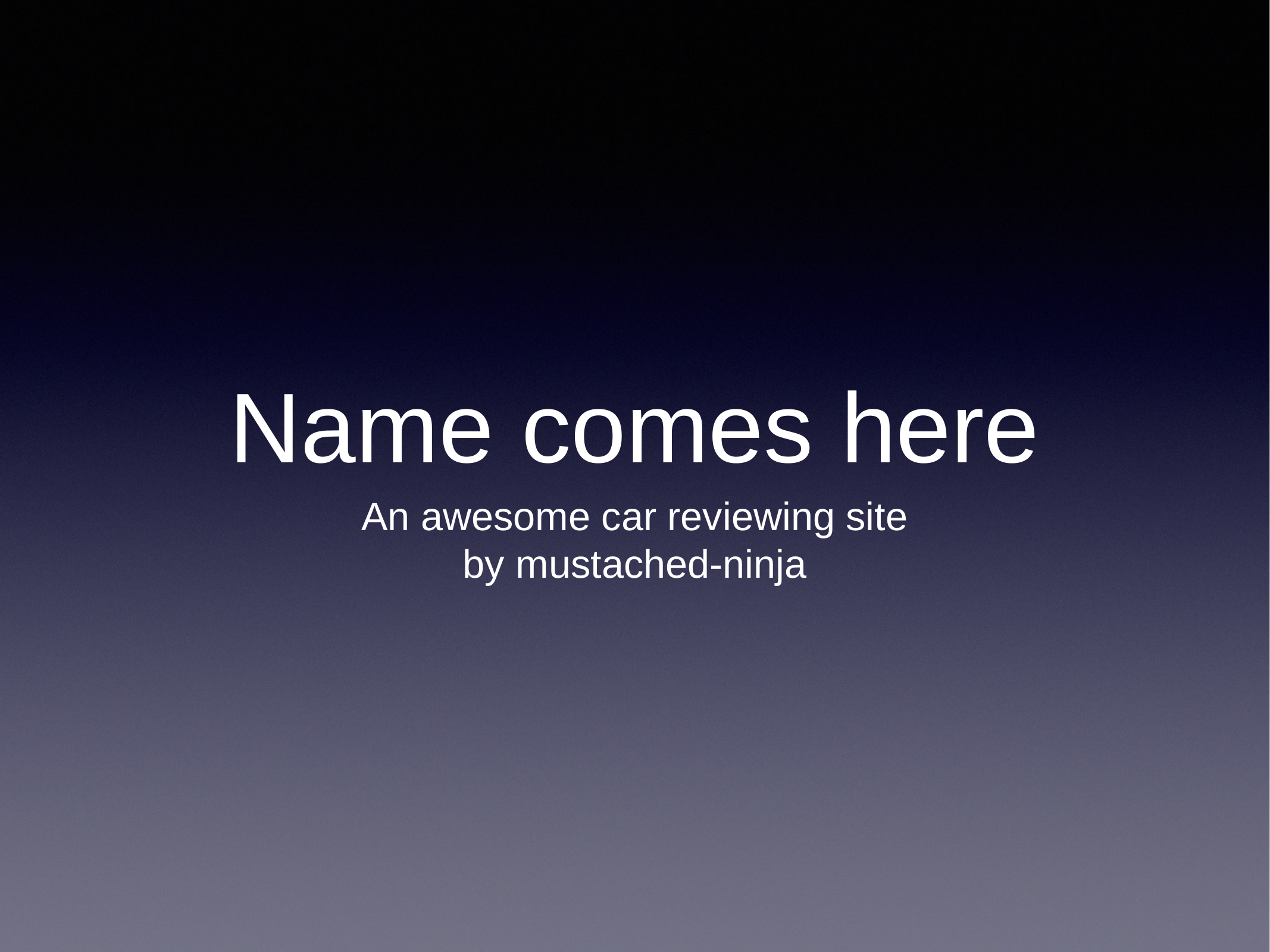

# Name comes here
An awesome car reviewing site
by mustached-ninja